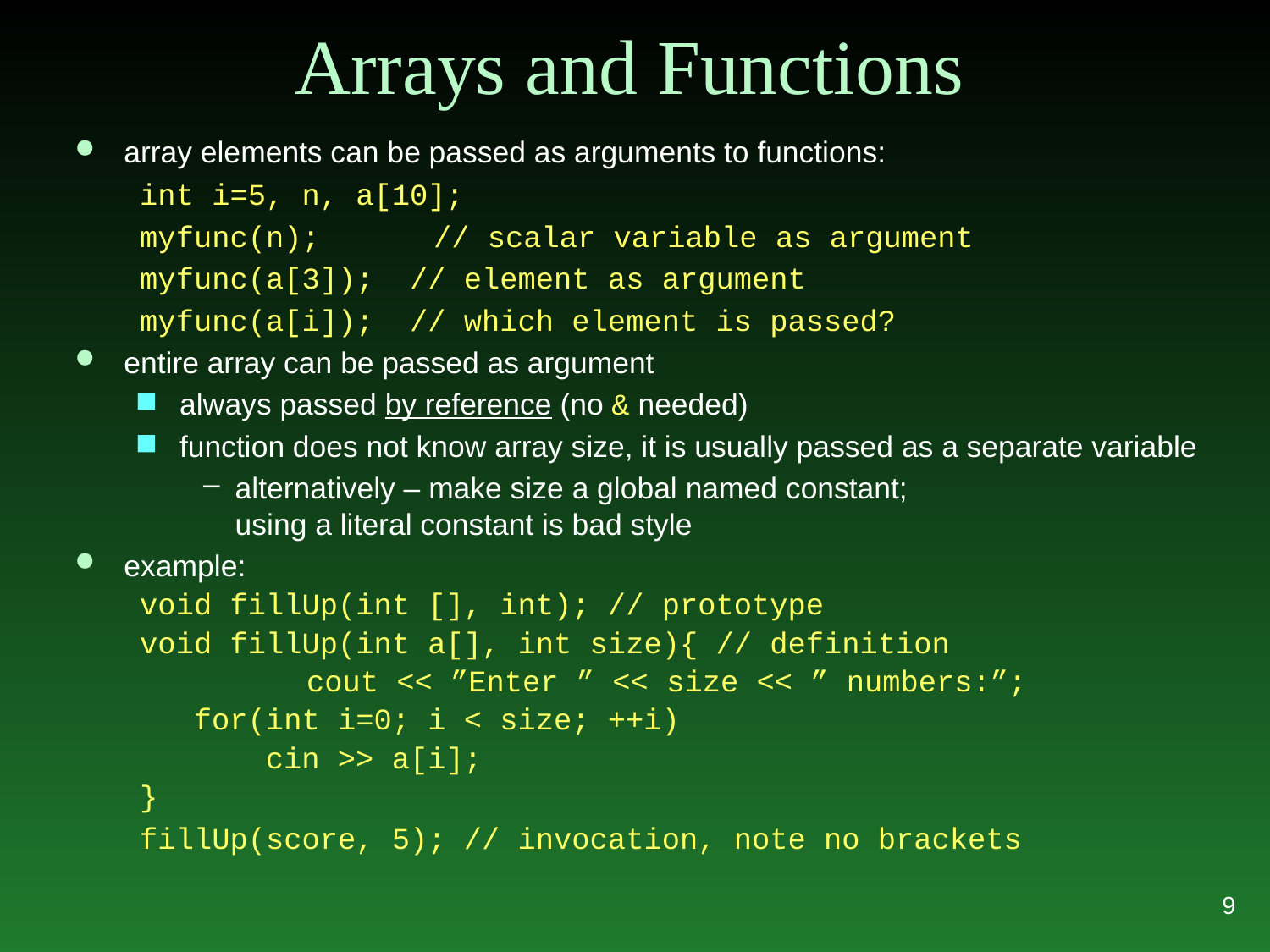

# Arrays and Functions
array elements can be passed as arguments to functions:
int i=5, n, a[10];
myfunc(n);	// scalar variable as argument
myfunc(a[3]);  // element as argument
myfunc(a[i]);  // which element is passed?
entire array can be passed as argument
always passed by reference (no & needed)
function does not know array size, it is usually passed as a separate variable
alternatively – make size a global named constant;
using a literal constant is bad style
example:
void fillUp(int [], int); // prototype
void fillUp(int a[], int size){ // definition
		cout << ”Enter ” << size << ” numbers:”;
   for(int i=0; i < size; ++i)
       cin >> a[i];
}
fillUp(score, 5); // invocation, note no brackets
9